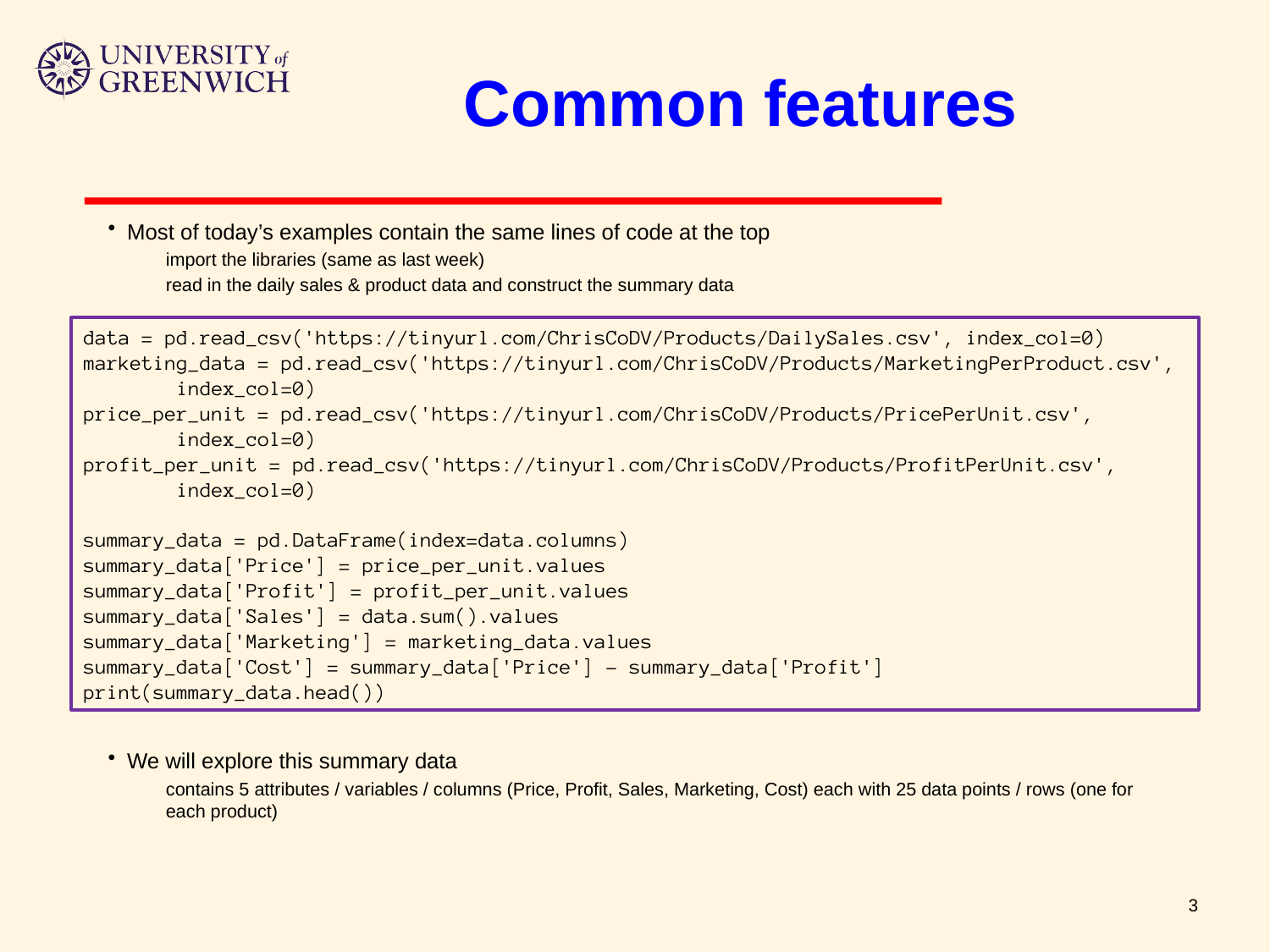

# Common features
Most of today’s examples contain the same lines of code at the top
import the libraries (same as last week)
read in the daily sales & product data and construct the summary data

We will explore this summary data
contains 5 attributes / variables / columns (Price, Profit, Sales, Marketing, Cost) each with 25 data points / rows (one for each product)

data = pd.read_csv('https://tinyurl.com/ChrisCoDV/Products/DailySales.csv', index_col=0)
marketing_data = pd.read_csv('https://tinyurl.com/ChrisCoDV/Products/MarketingPerProduct.csv',
        index_col=0)
price_per_unit = pd.read_csv('https://tinyurl.com/ChrisCoDV/Products/PricePerUnit.csv',
        index_col=0)
profit_per_unit = pd.read_csv('https://tinyurl.com/ChrisCoDV/Products/ProfitPerUnit.csv',
        index_col=0)

summary_data = pd.DataFrame(index=data.columns)
summary_data['Price'] = price_per_unit.values
summary_data['Profit'] = profit_per_unit.values
summary_data['Sales'] = data.sum().values
summary_data['Marketing'] = marketing_data.values
summary_data['Cost'] = summary_data['Price'] - summary_data['Profit']
print(summary_data.head())
3